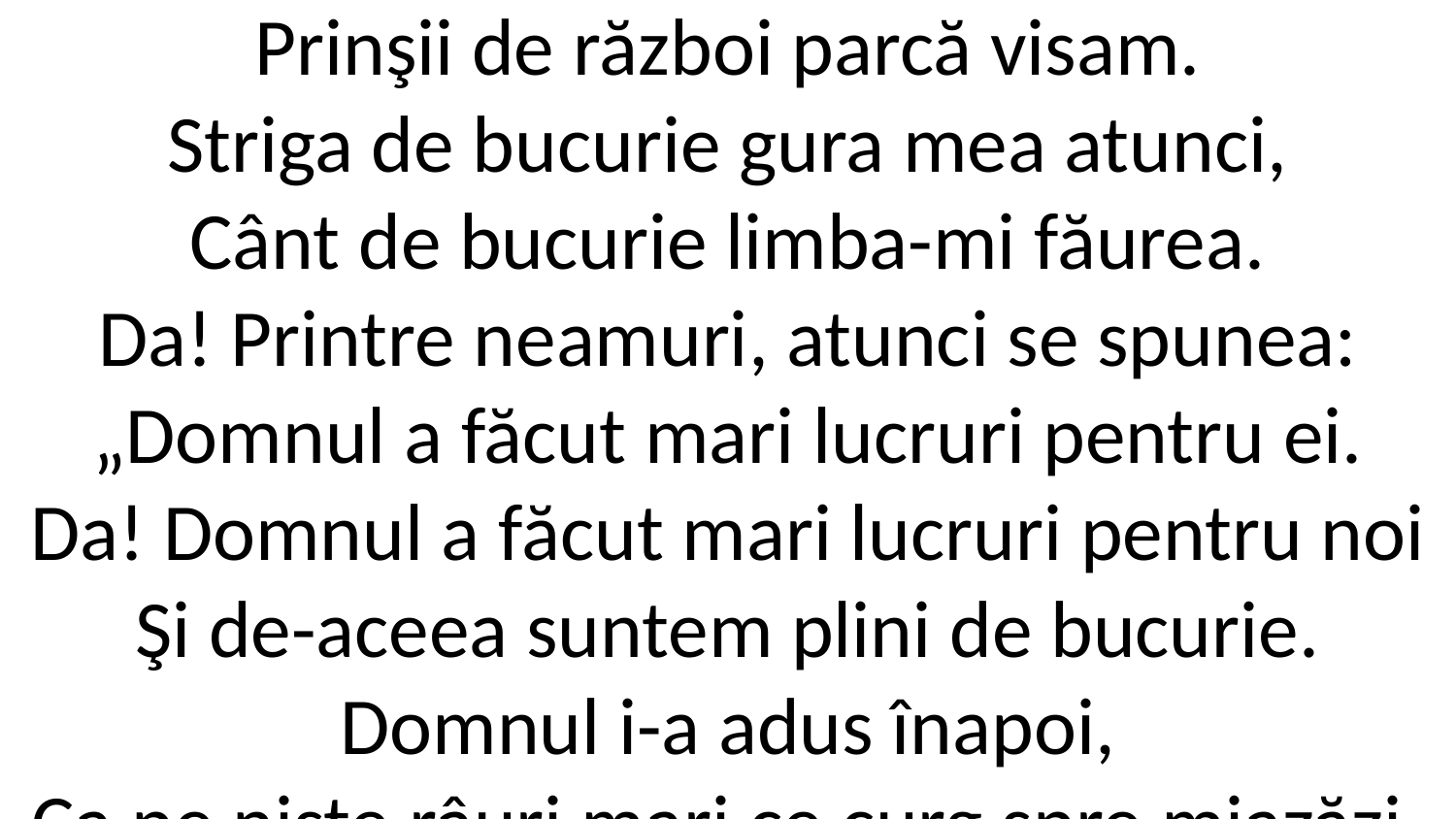

1. Când Domnul a adus 'napoi în Sion
Prinşii de război parcă visam.
Striga de bucurie gura mea atunci,
Cânt de bucurie limba-mi făurea.
Da! Printre neamuri, atunci se spunea:
„Domnul a făcut mari lucruri pentru ei.
Da! Domnul a făcut mari lucruri pentru noi
Şi de-aceea suntem plini de bucurie.
Domnul i-a adus înapoi,
Ca pe nişte râuri mari ce curg spre miazăzi,
Pe prinşii de război... spre miazăzi.